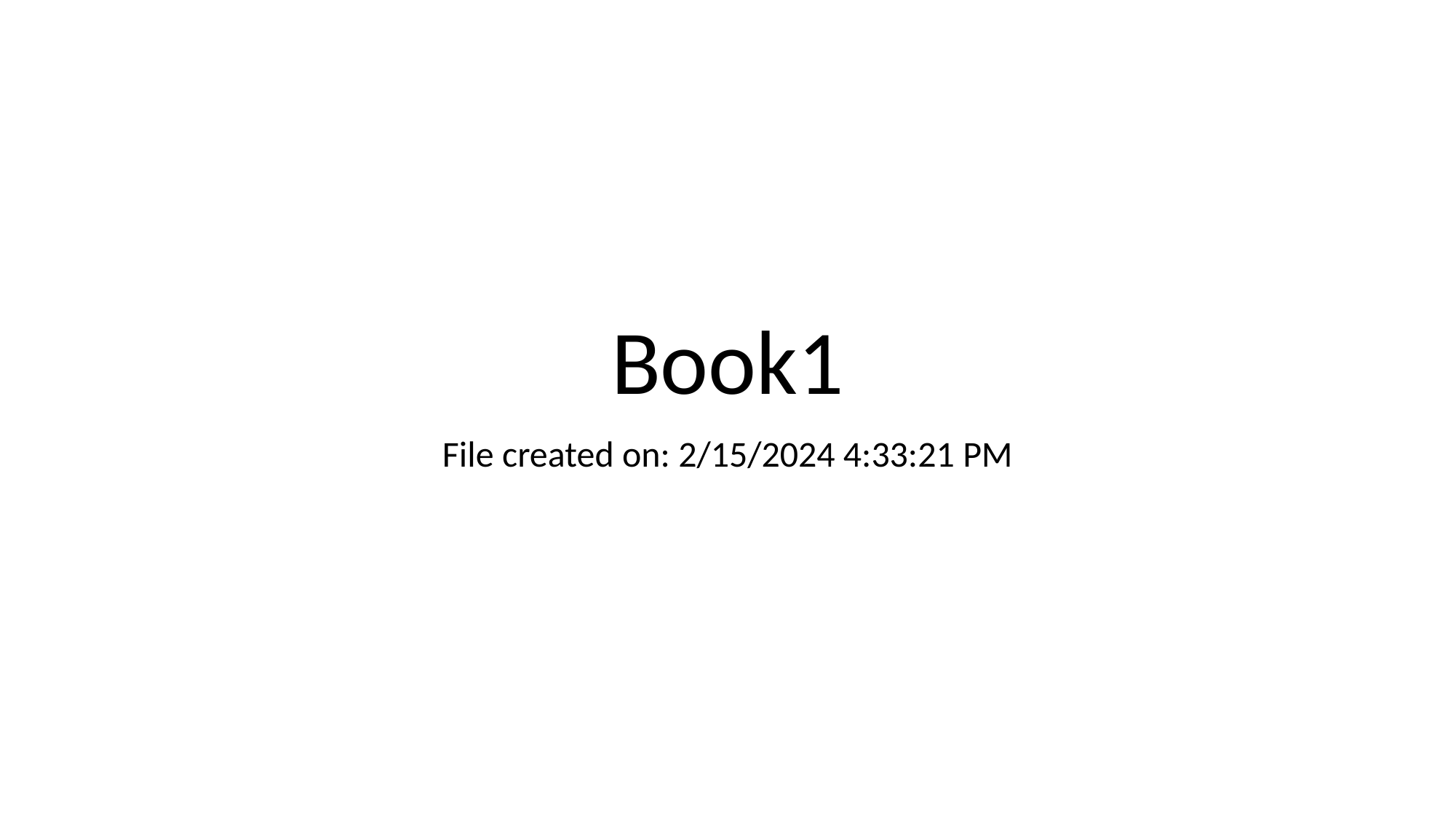

# Book1
File created on: 2/15/2024 4:33:21 PM